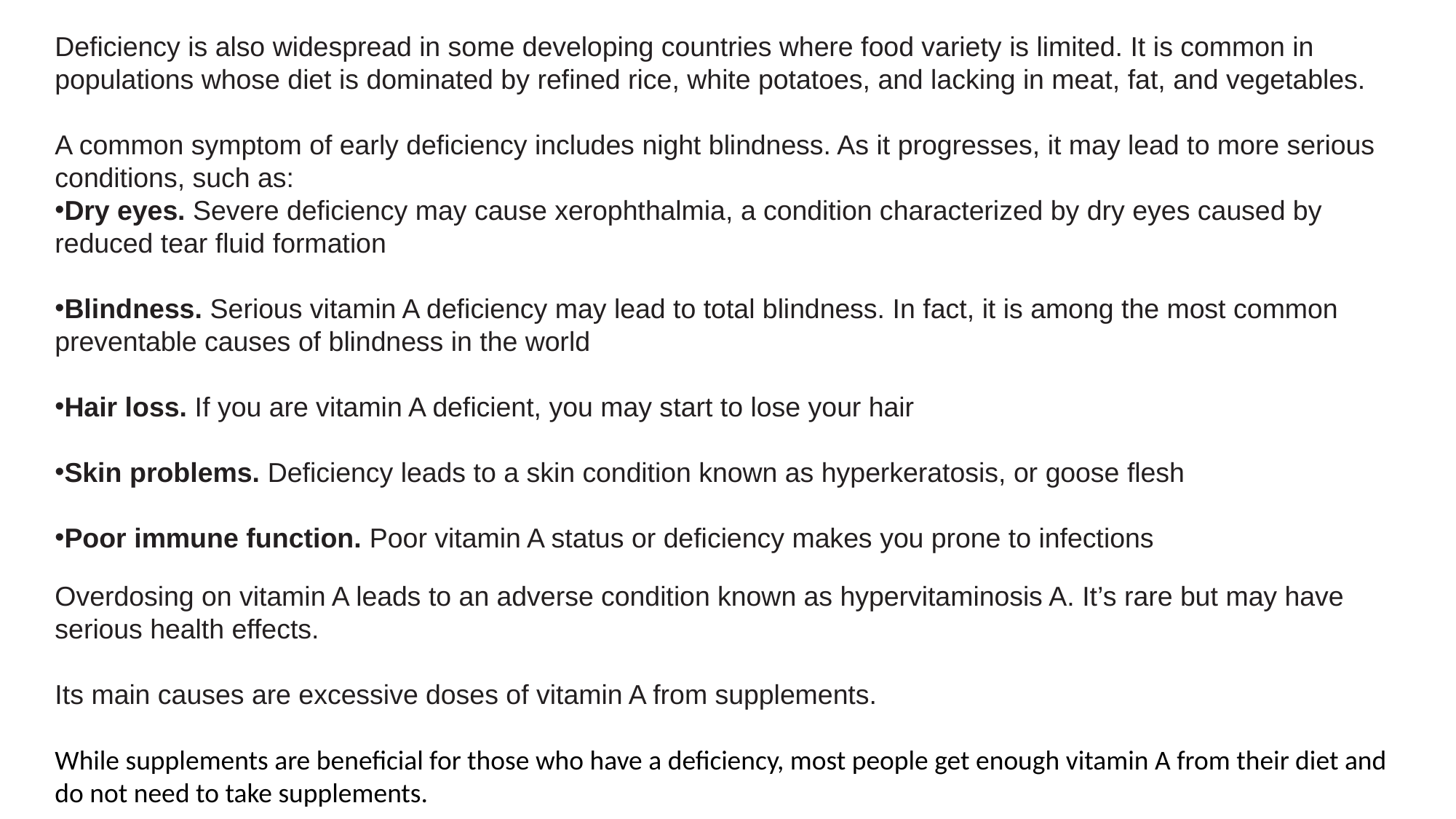

Deficiency is also widespread in some developing countries where food variety is limited. It is common in populations whose diet is dominated by refined rice, white potatoes, and lacking in meat, fat, and vegetables.

A common symptom of early deficiency includes night blindness. As it progresses, it may lead to more serious conditions, such as:
Dry eyes. Severe deficiency may cause xerophthalmia, a condition characterized by dry eyes caused by reduced tear fluid formation

Blindness. Serious vitamin A deficiency may lead to total blindness. In fact, it is among the most common preventable causes of blindness in the world

Hair loss. If you are vitamin A deficient, you may start to lose your hair

Skin problems. Deficiency leads to a skin condition known as hyperkeratosis, or goose flesh

Poor immune function. Poor vitamin A status or deficiency makes you prone to infections
Overdosing on vitamin A leads to an adverse condition known as hypervitaminosis A. It’s rare but may have serious health effects.

Its main causes are excessive doses of vitamin A from supplements.

While supplements are beneficial for those who have a deficiency, most people get enough vitamin A from their diet and do not need to take supplements.